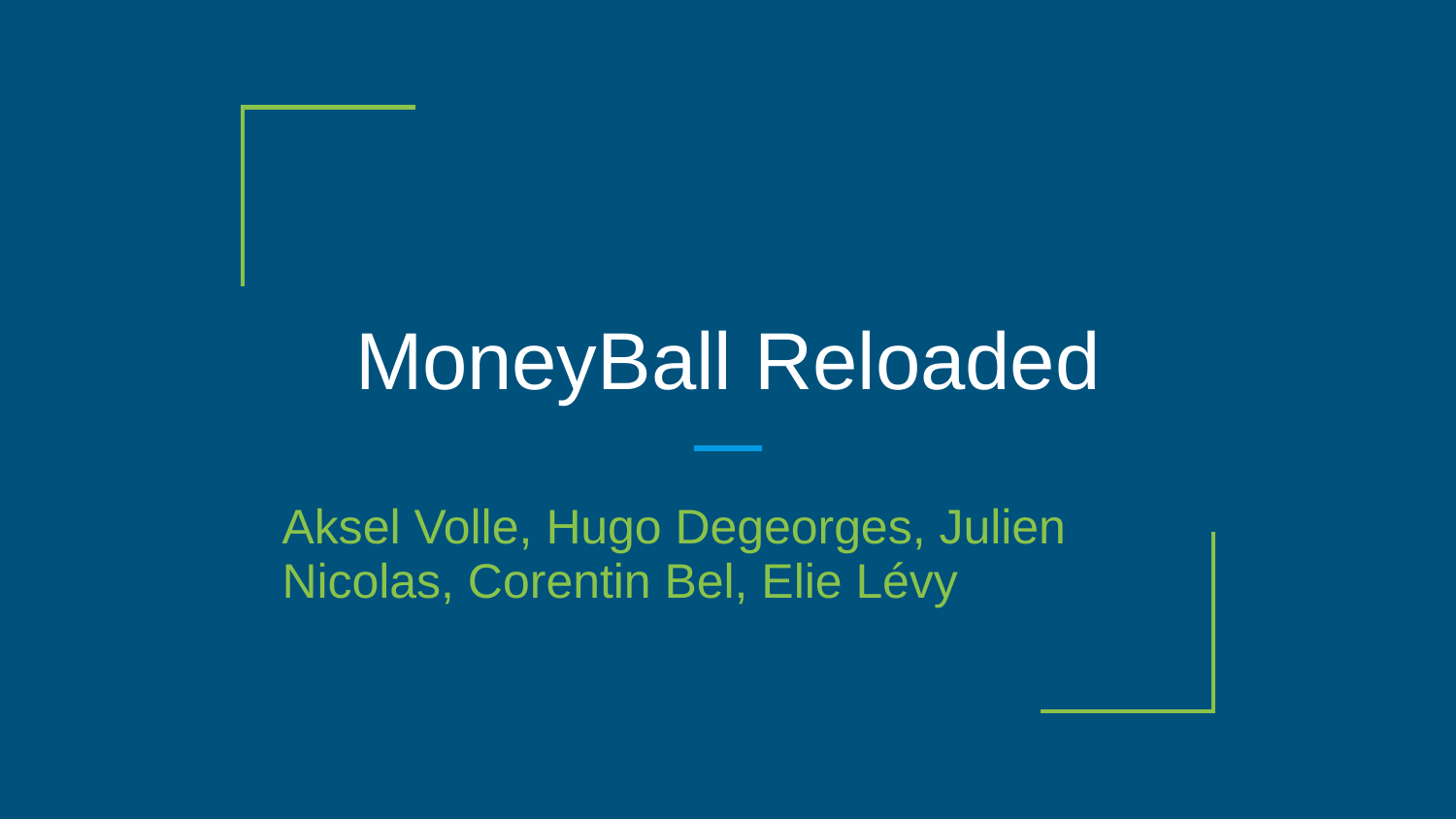

# MoneyBall Reloaded
Aksel Volle, Hugo Degeorges, Julien Nicolas, Corentin Bel, Elie Lévy